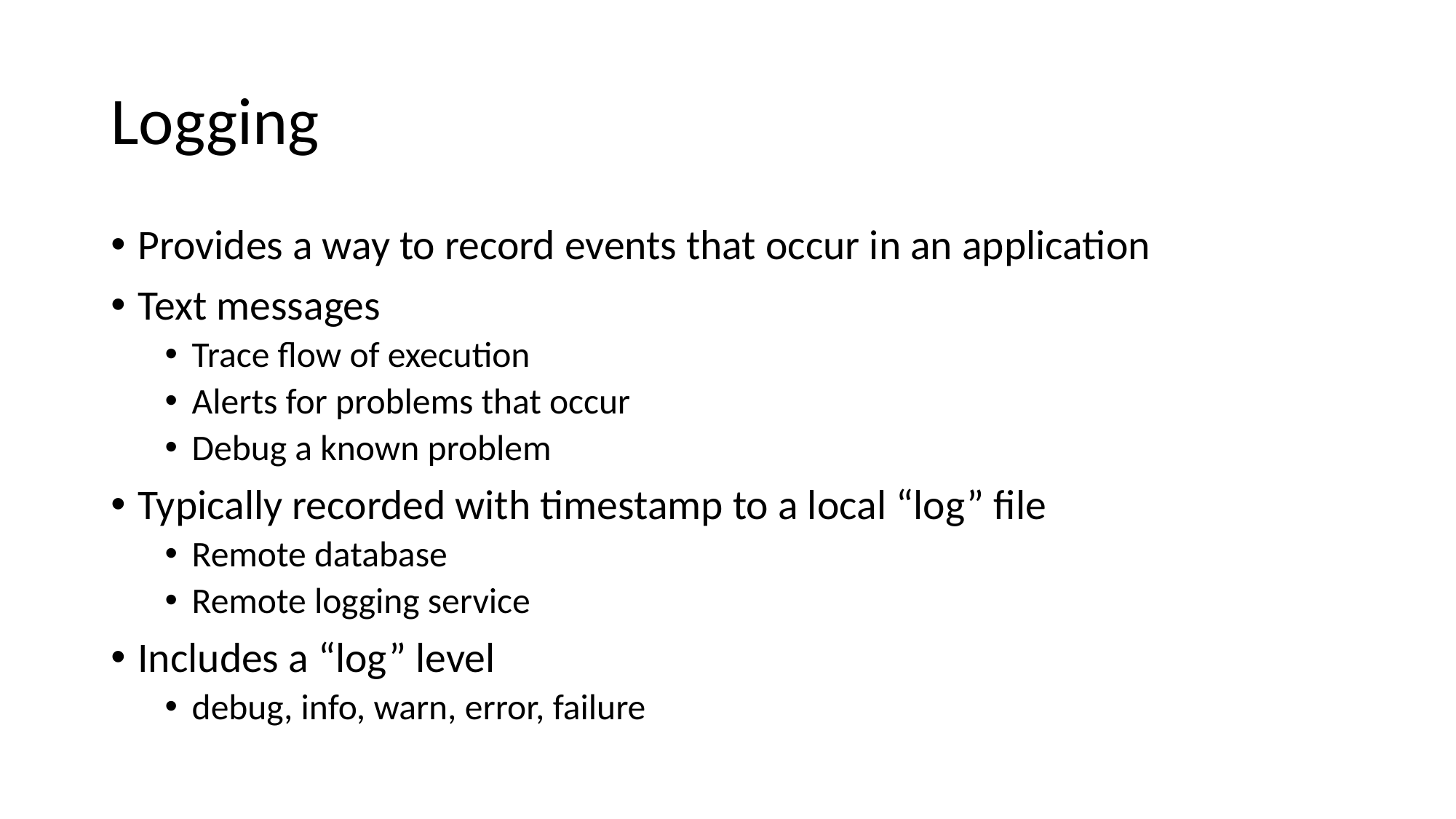

# Logging
Provides a way to record events that occur in an application
Text messages
Trace flow of execution
Alerts for problems that occur
Debug a known problem
Typically recorded with timestamp to a local “log” file
Remote database
Remote logging service
Includes a “log” level
debug, info, warn, error, failure